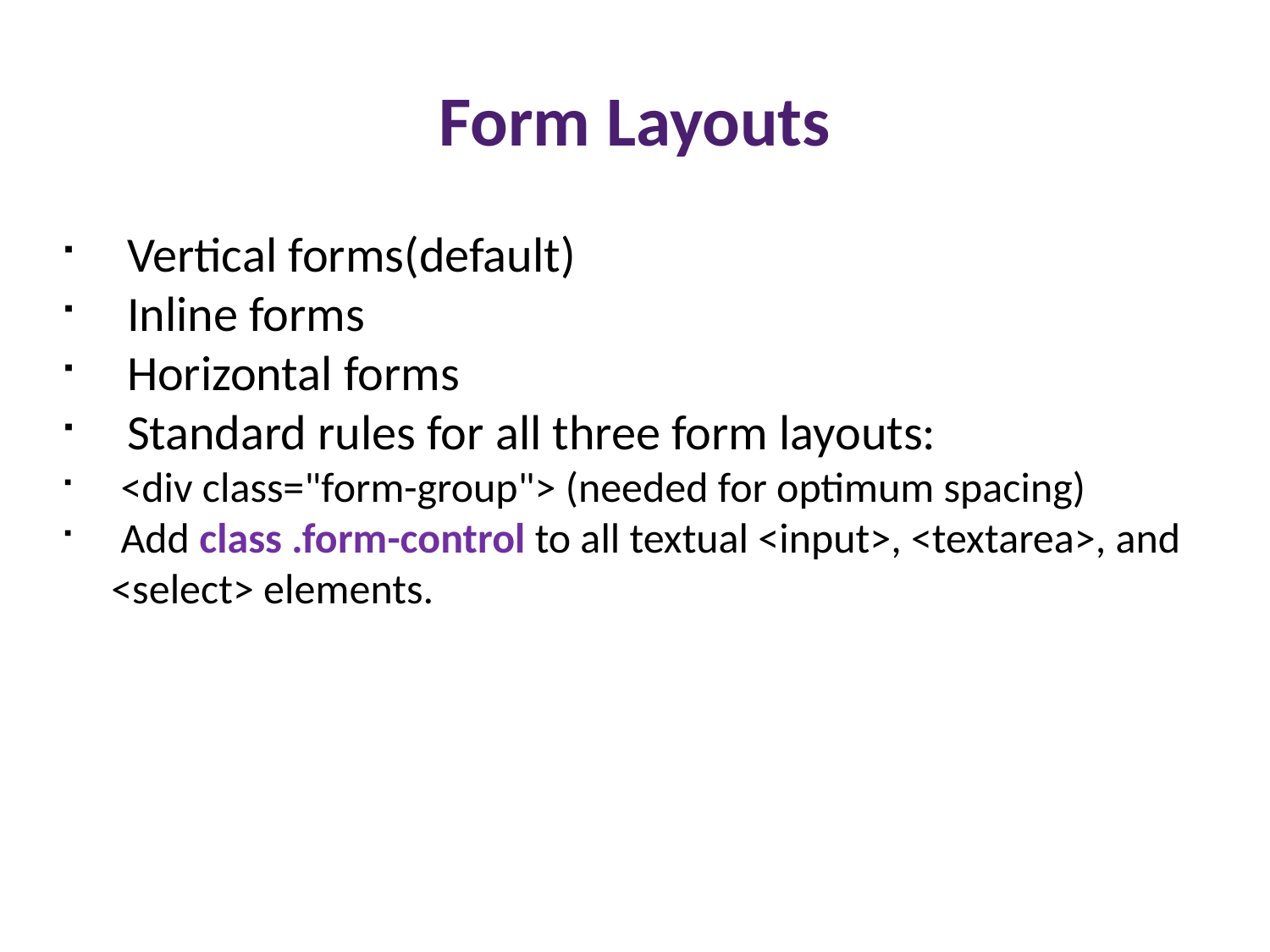

Form Layouts
Vertical forms(default)
Inline forms
Horizontal forms
Standard rules for all three form layouts:
 <div class="form-group"> (needed for optimum spacing)
 Add class .form-control to all textual <input>, <textarea>, and <select> elements.